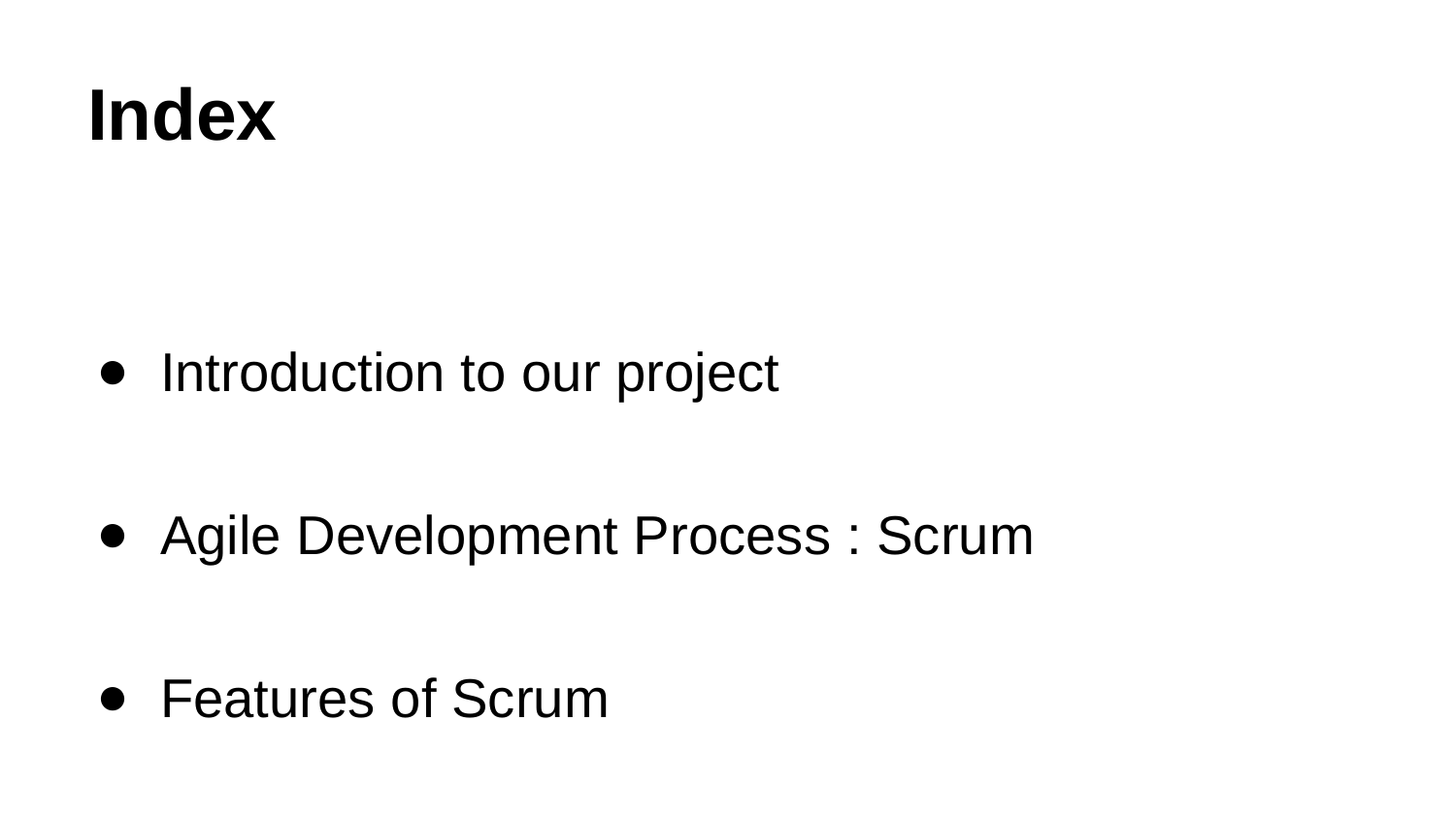

# Index

Introduction to our project
Agile Development Process : Scrum
Features of Scrum
Conclusion